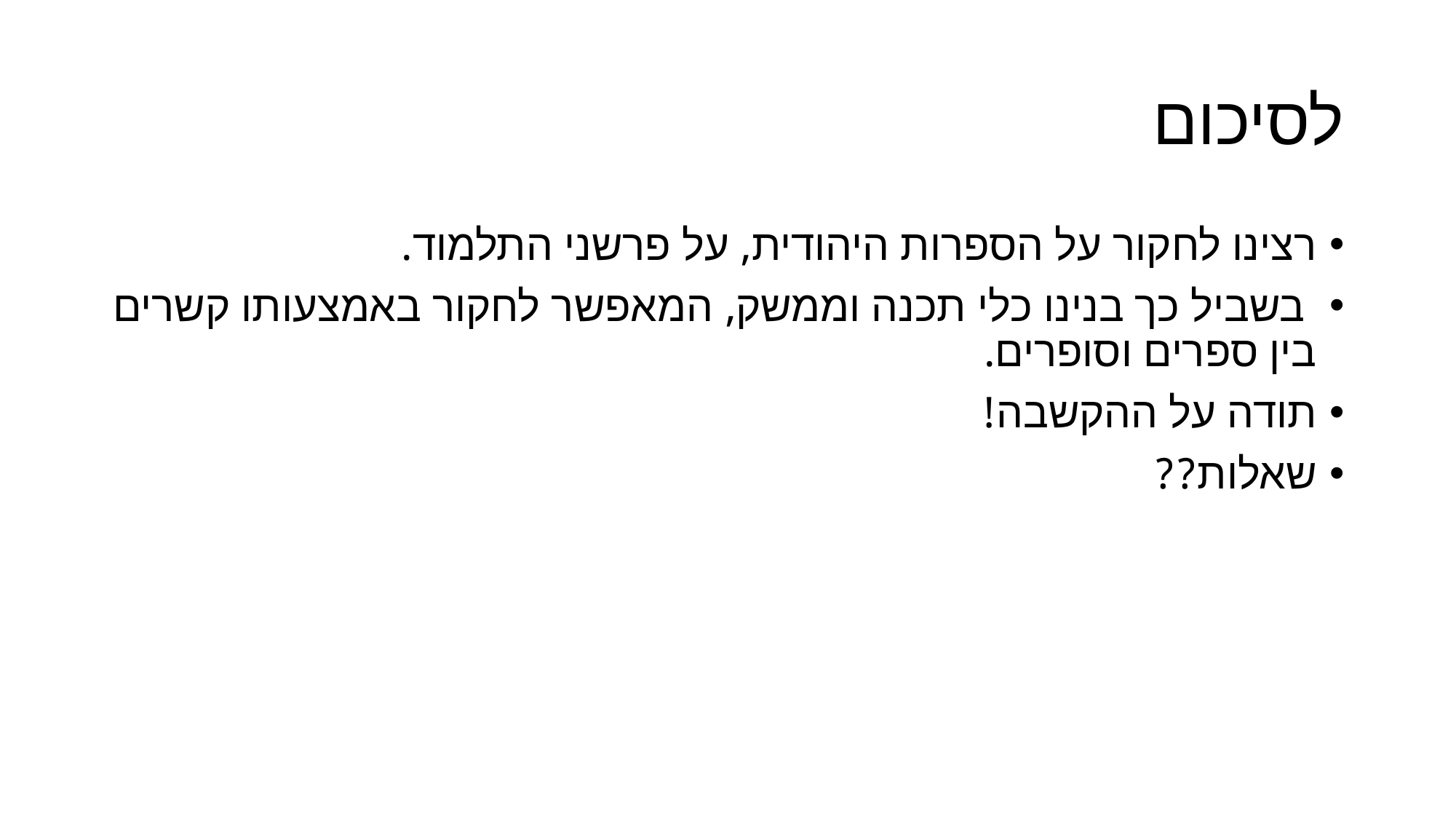

# לסיכום
רצינו לחקור על הספרות היהודית, על פרשני התלמוד.
 בשביל כך בנינו כלי תכנה וממשק, המאפשר לחקור באמצעותו קשרים בין ספרים וסופרים.
תודה על ההקשבה!
שאלות??